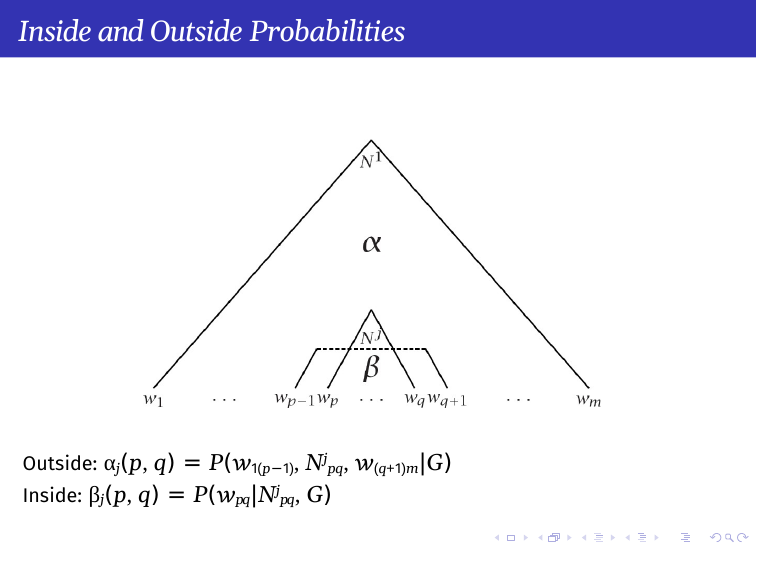

Inside and Outside Probabilities

Outside: αj(p, q) = P(w1(p−1), Njpq, w(q+1)m|G)
Inside: βj(p, q) = P(wpq|Njpq, G)
Syntax
Week 5: Lecture 4
5 / 14